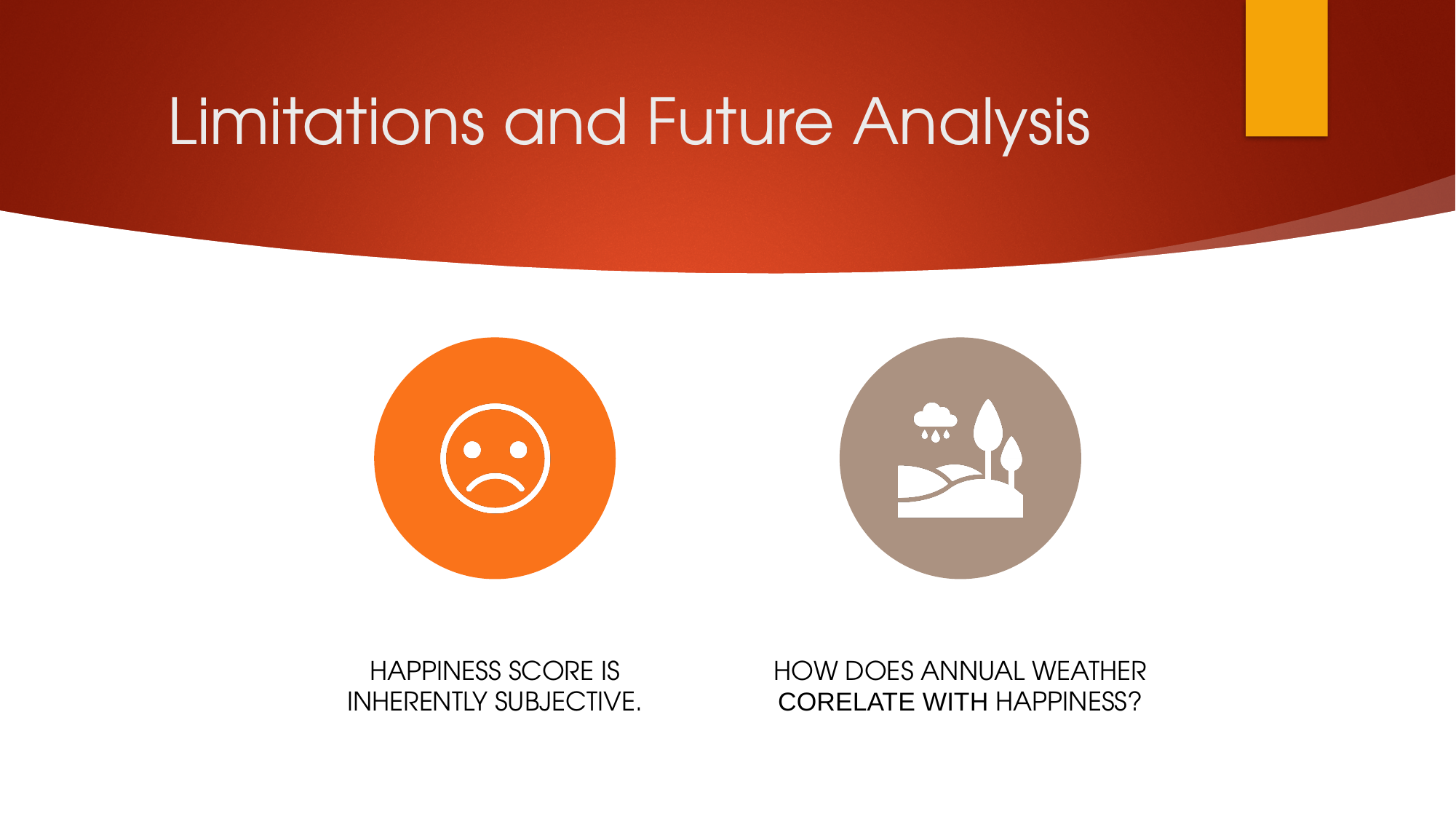

# Limitations and Future Analysis

Happiness Score is inherently subjective.
How does annual weather corelate with happiness?